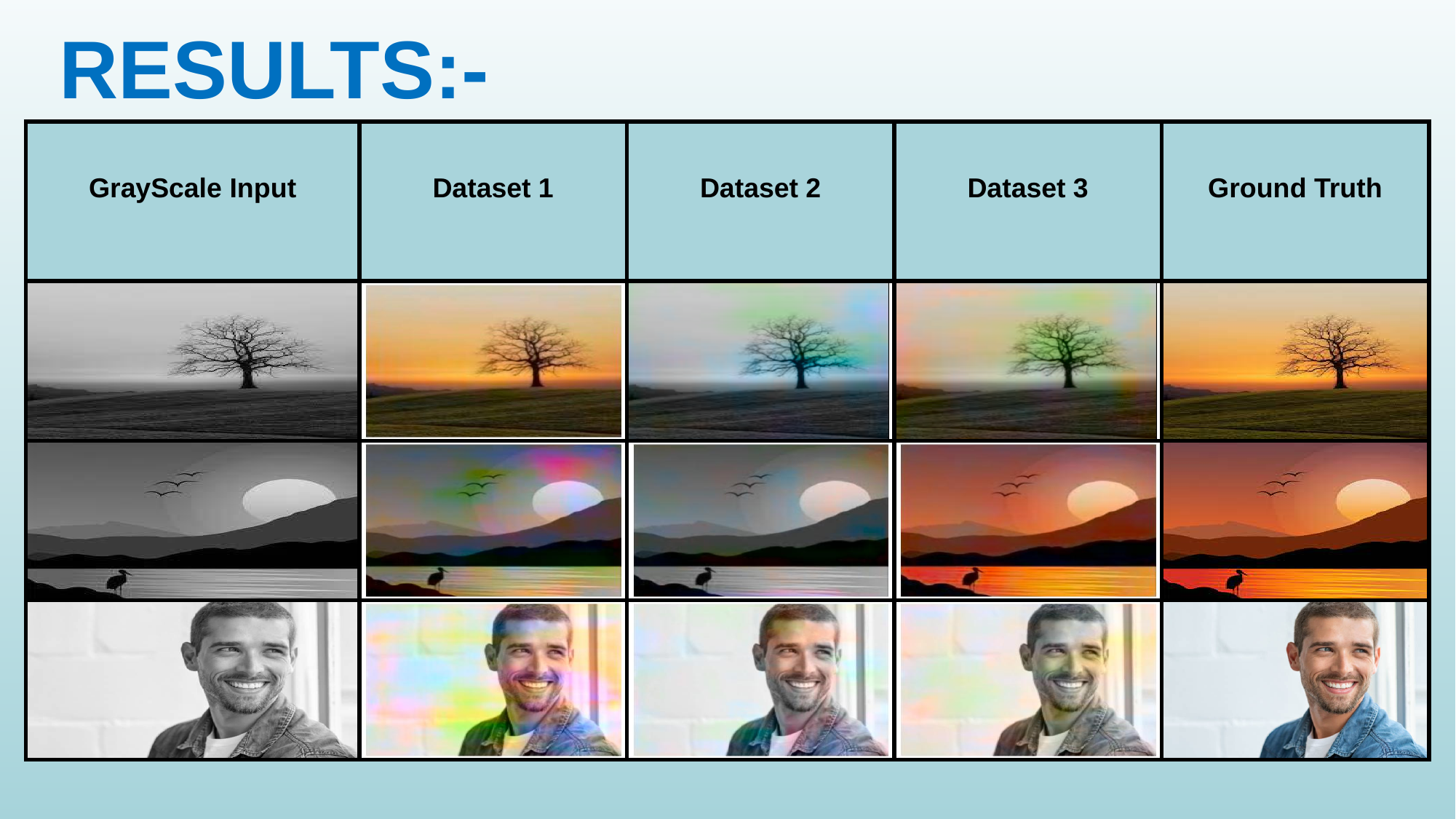

RESULTS:-
| GrayScale Input | Dataset 1 | Dataset 2 | Dataset 3 | Ground Truth |
| --- | --- | --- | --- | --- |
|  |  |  |  |  |
|  |  |  |  |  |
|  |  |  |  |  |